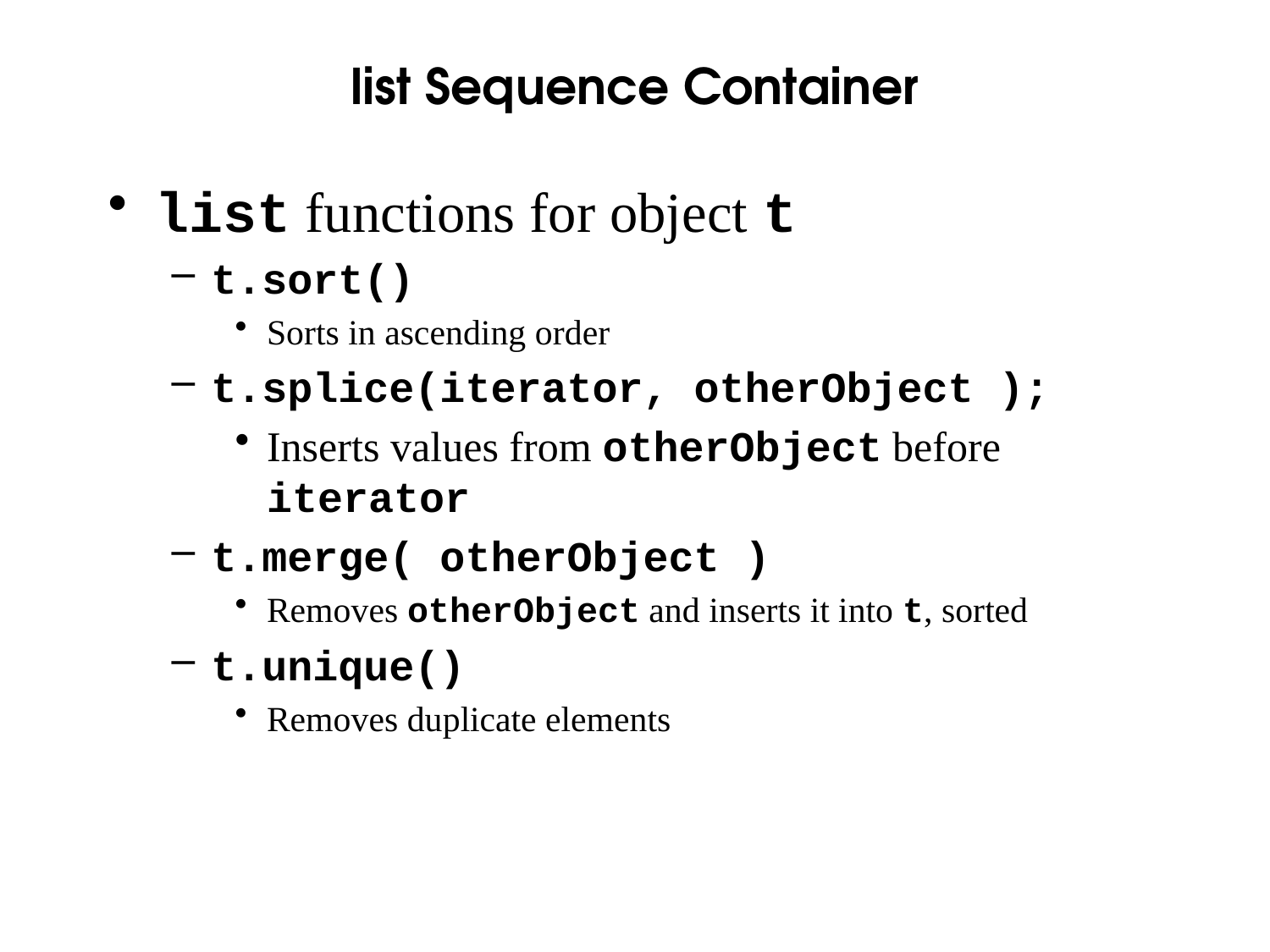

# list Sequence Container
list functions for object t
t.sort()
Sorts in ascending order
t.splice(iterator, otherObject );
Inserts values from otherObject before iterator
t.merge( otherObject )
Removes otherObject and inserts it into t, sorted
t.unique()
Removes duplicate elements